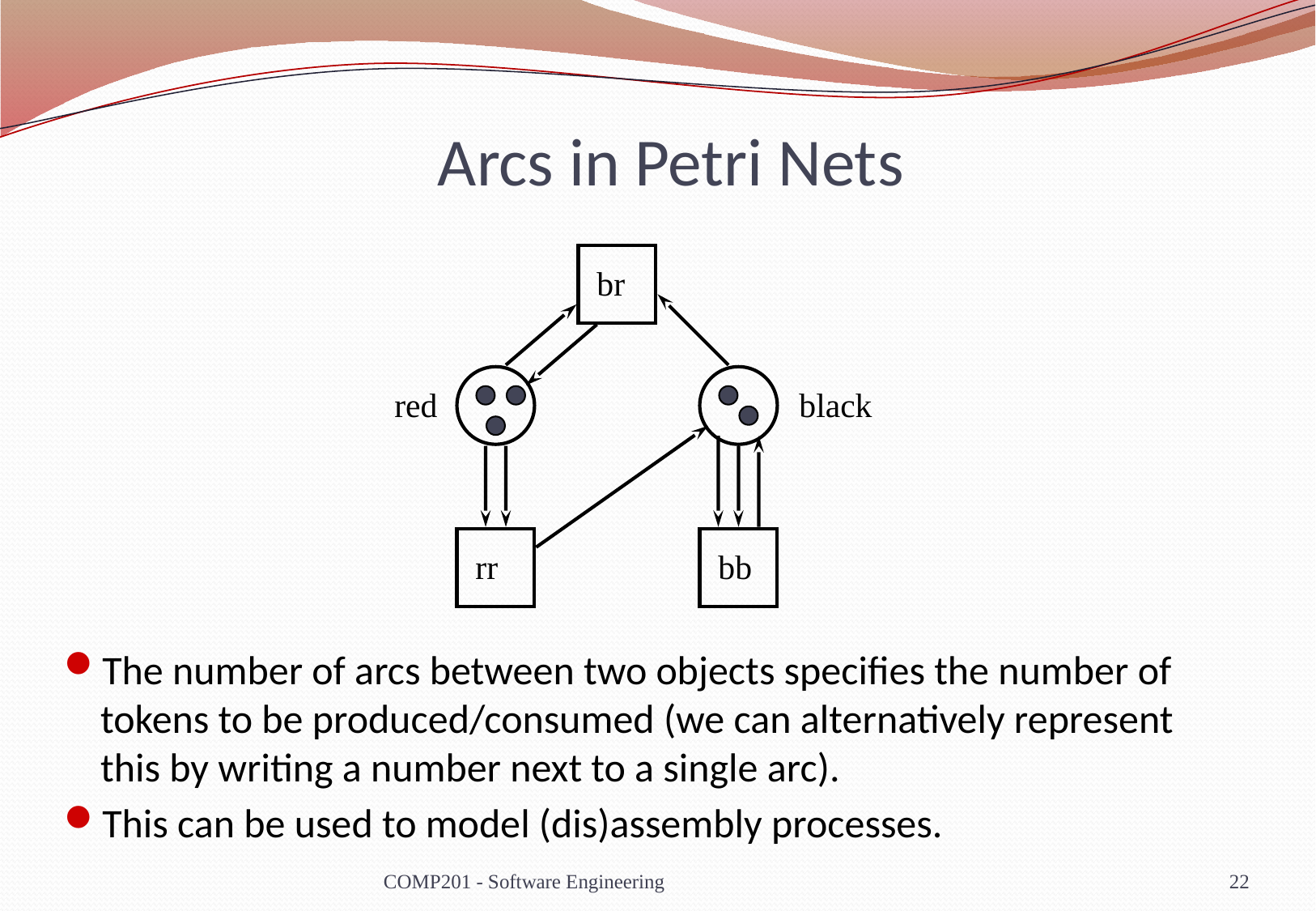

# Arcs in Petri Nets

br

red
black

rr
bb
The number of arcs between two objects specifies the number of tokens to be produced/consumed (we can alternatively represent this by writing a number next to a single arc).
This can be used to model (dis)assembly processes.
COMP201 - Software Engineering
22